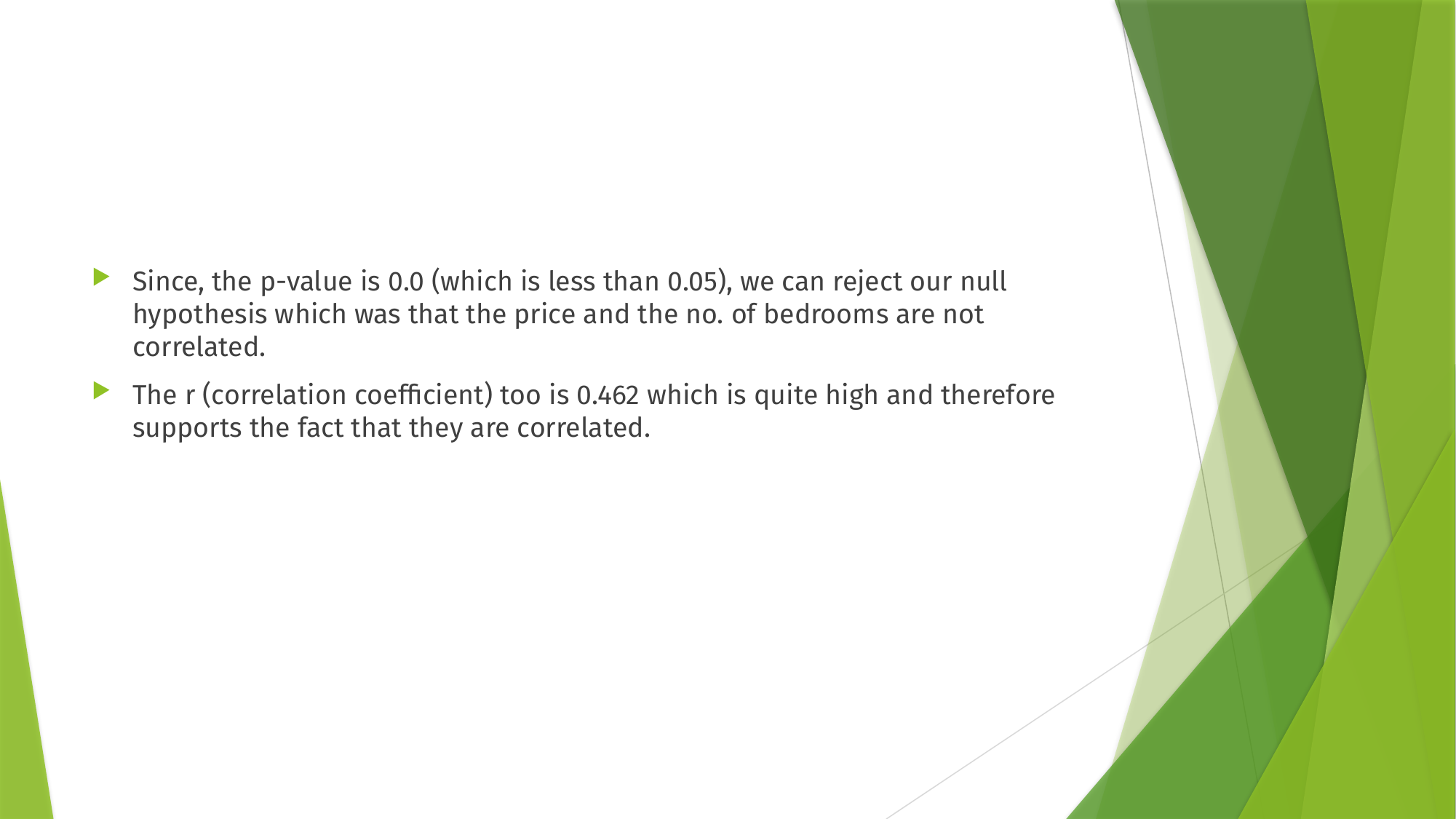

#
Since, the p-value is 0.0 (which is less than 0.05), we can reject our null hypothesis which was that the price and the no. of bedrooms are not correlated.
The r (correlation coefficient) too is 0.462 which is quite high and therefore supports the fact that they are correlated.